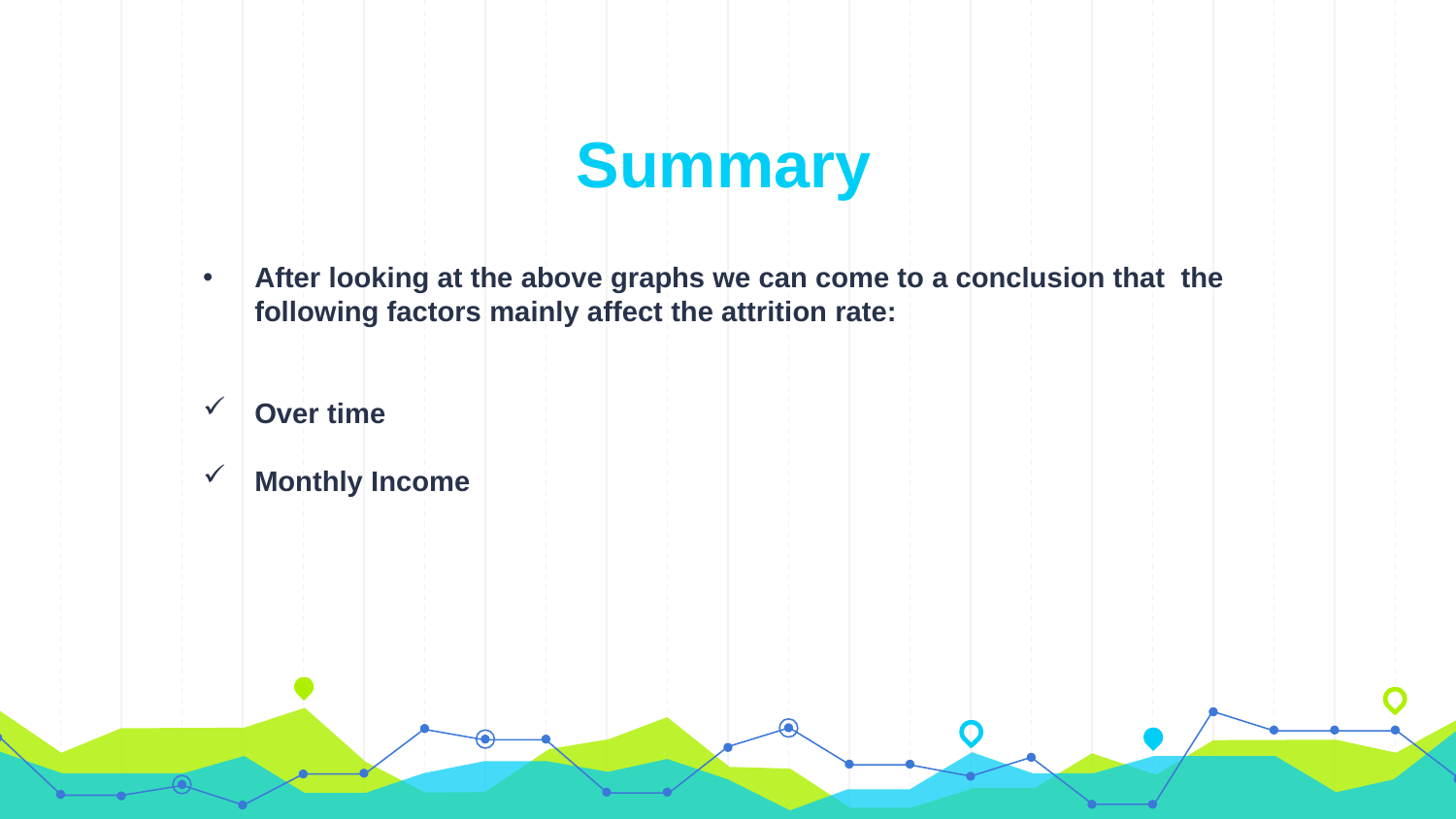

# Summary
After looking at the above graphs we can come to a conclusion that  the following factors mainly affect the attrition rate:

Over time

Monthly Income